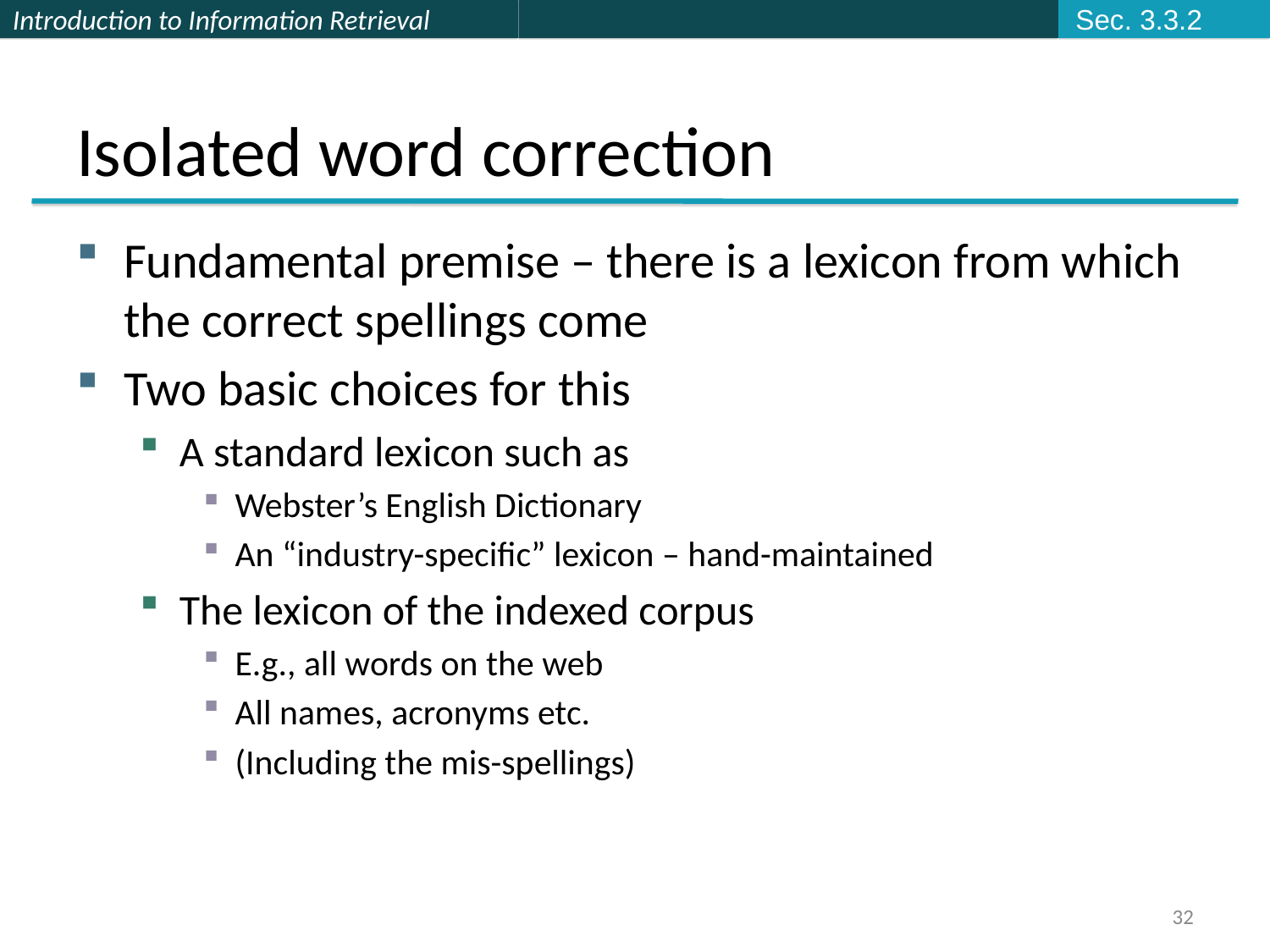

Sec. 3.3.2
# Isolated word correction
Fundamental premise – there is a lexicon from which the correct spellings come
Two basic choices for this
A standard lexicon such as
Webster’s English Dictionary
An “industry-specific” lexicon – hand-maintained
The lexicon of the indexed corpus
E.g., all words on the web
All names, acronyms etc.
(Including the mis-spellings)
32